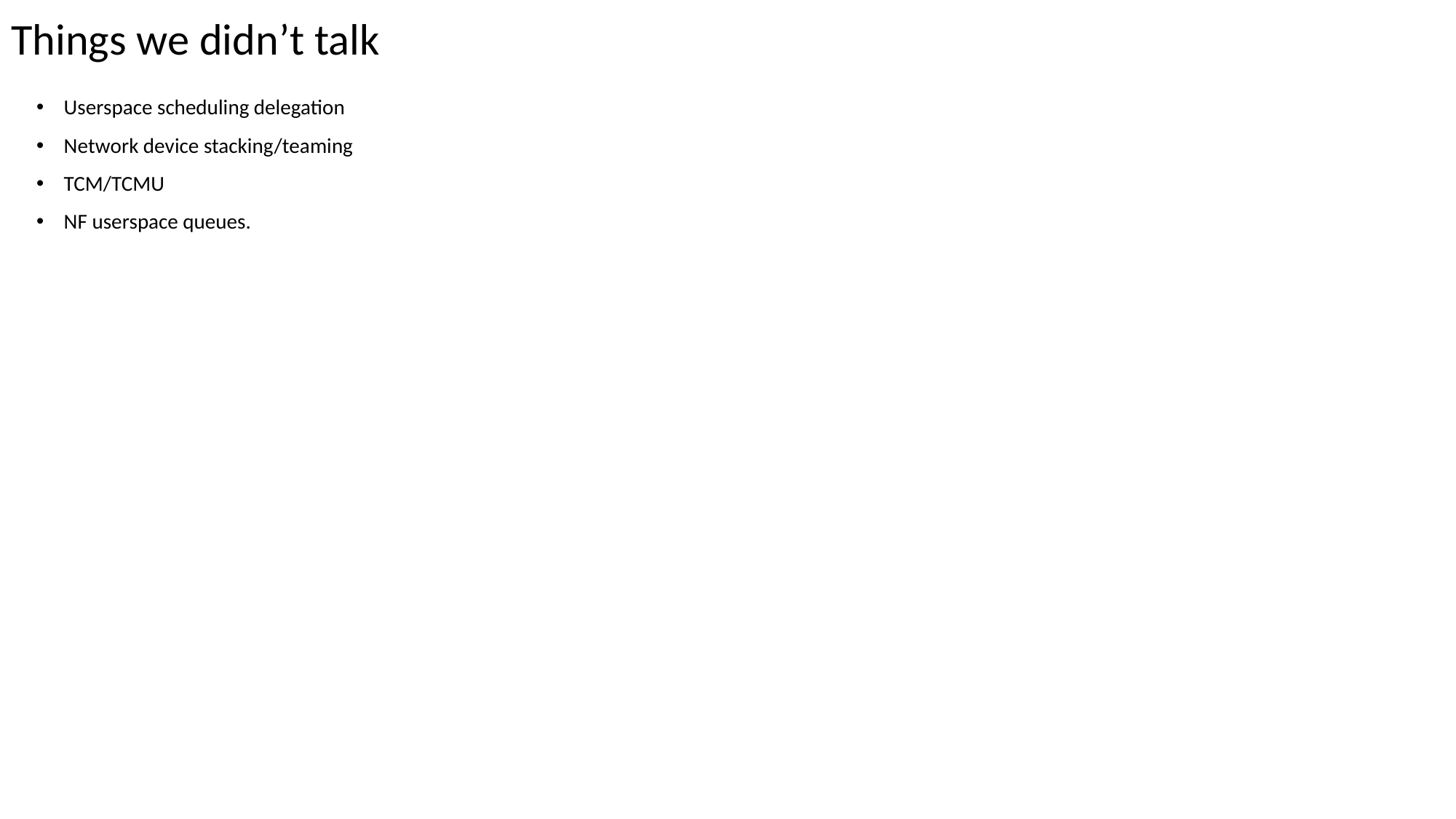

Things we didn’t talk

Userspace scheduling delegation
Network device stacking/teaming
TCM/TCMU
NF userspace queues.